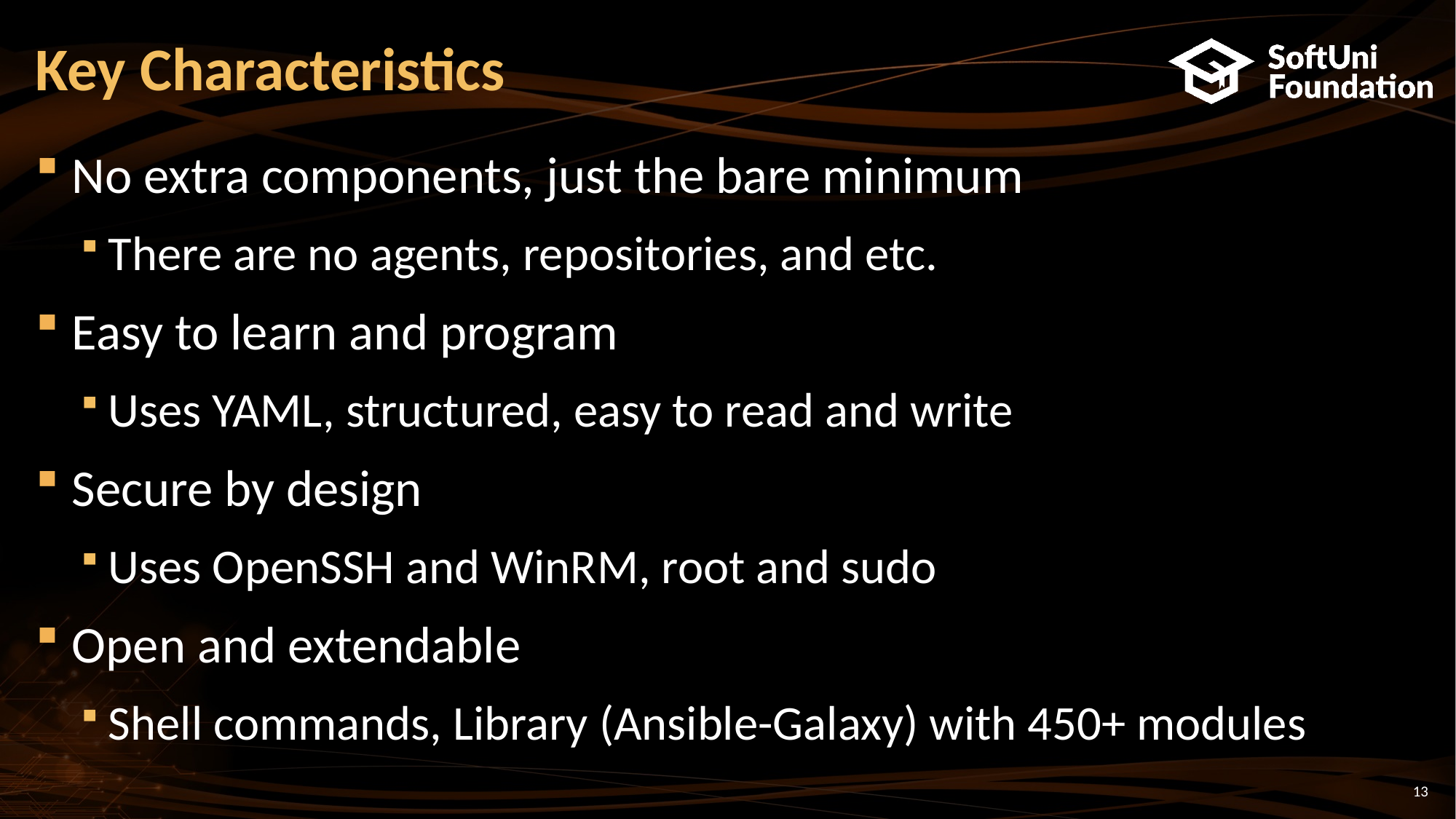

# Key Characteristics
No extra components, just the bare minimum
There are no agents, repositories, and etc.
Easy to learn and program
Uses YAML, structured, easy to read and write
Secure by design
Uses OpenSSH and WinRM, root and sudo
Open and extendable
Shell commands, Library (Ansible-Galaxy) with 450+ modules
13